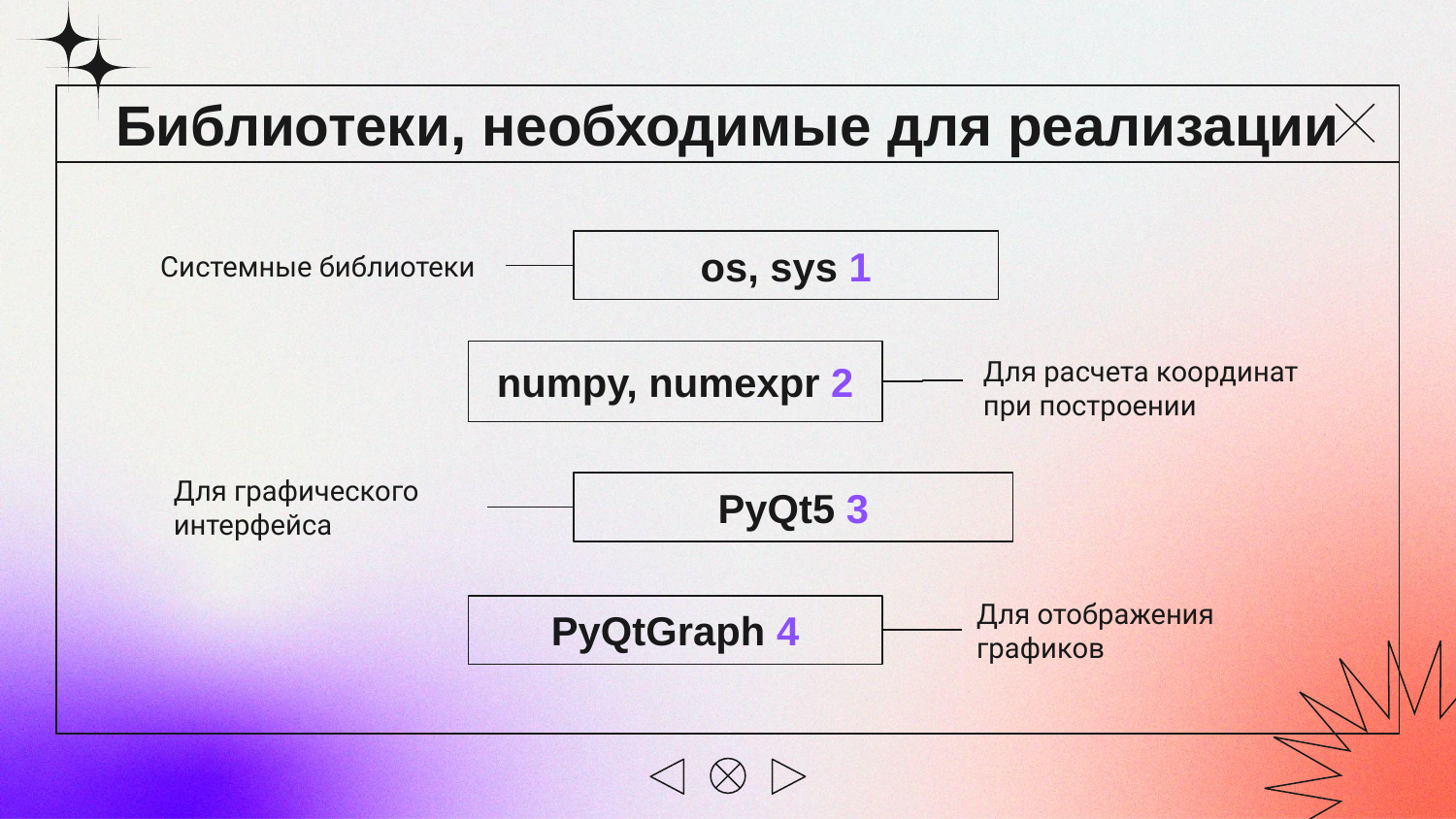

# Библиотеки, необходимые для реализации
Системные библиотеки
os, sys 1
numpy, numexpr 2
Для расчета координат при построении
Для графического интерфейса
PyQt5 3
Для отображения графиков
PyQtGraph 4